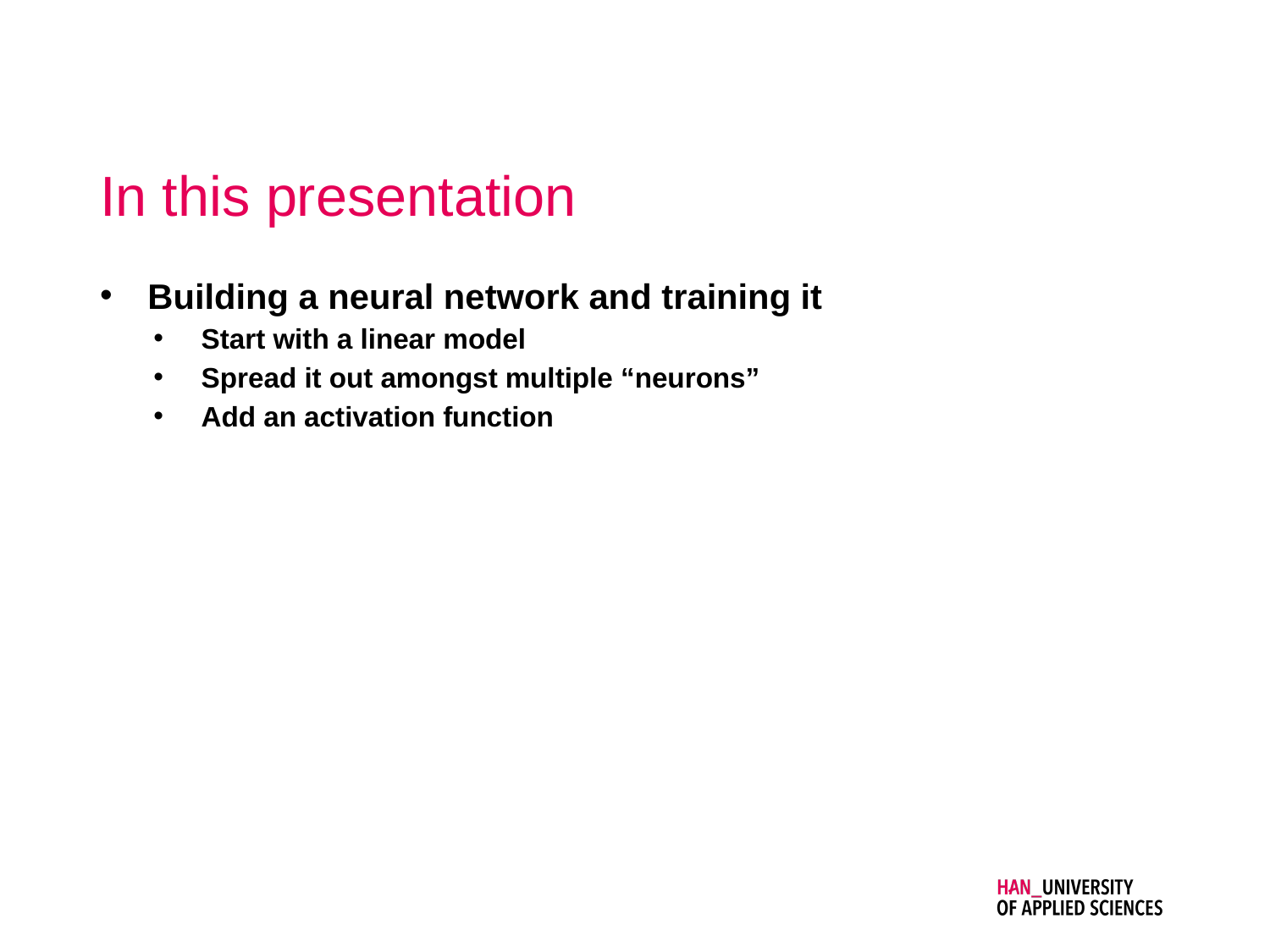

# In this presentation
Building a neural network and training it
Start with a linear model
Spread it out amongst multiple “neurons”
Add an activation function